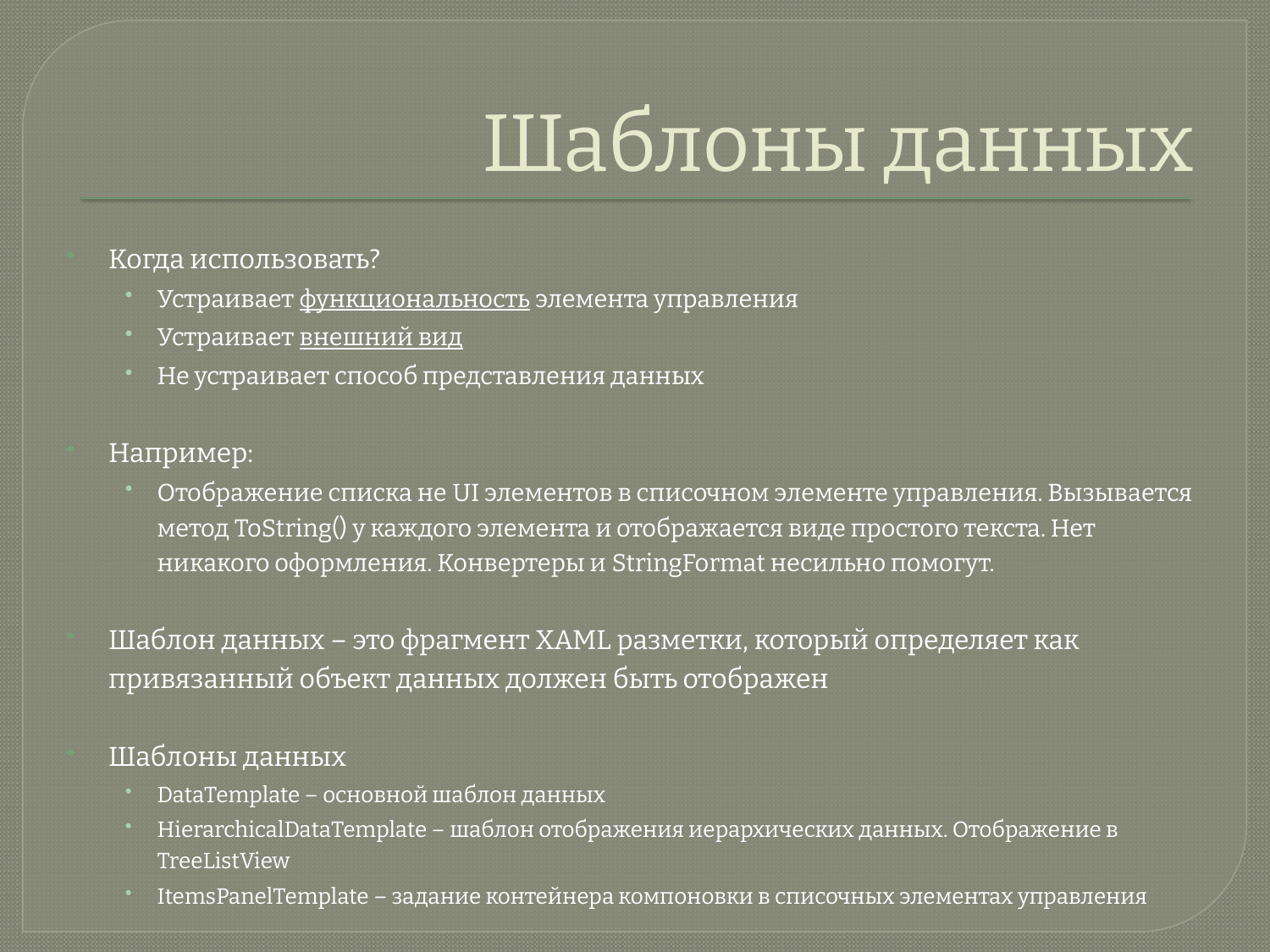

# Шаблоны данных
Когда использовать?
Устраивает функциональность элемента управления
Устраивает внешний вид
Не устраивает способ представления данных

Например:
Отображение списка не UI элементов в списочном элементе управления. Вызывается метод ToString() у каждого элемента и отображается виде простого текста. Нет никакого оформления. Конвертеры и StringFormat несильно помогут.

Шаблон данных – это фрагмент XAML разметки, который определяет как привязанный объект данных должен быть отображен

Шаблоны данных
DataTemplate – основной шаблон данных
HierarchicalDataTemplate – шаблон отображения иерархических данных. Отображение в TreeListView
ItemsPanelTemplate – задание контейнера компоновки в списочных элементах управления